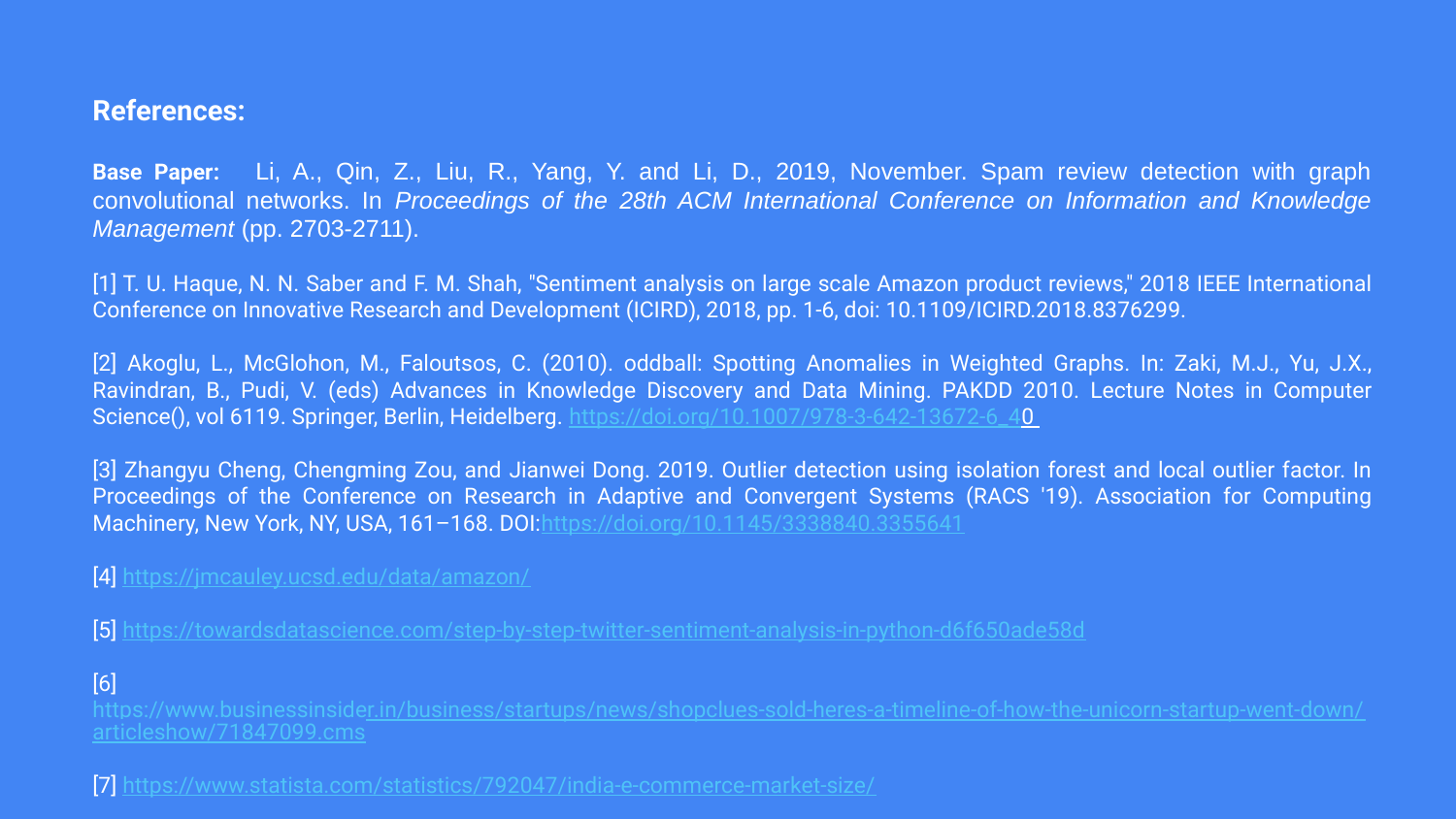

# References:

Base Paper:   Li, A., Qin, Z., Liu, R., Yang, Y. and Li, D., 2019, November. Spam review detection with graph convolutional networks. In Proceedings of the 28th ACM International Conference on Information and Knowledge Management (pp. 2703-2711).

[1] T. U. Haque, N. N. Saber and F. M. Shah, "Sentiment analysis on large scale Amazon product reviews," 2018 IEEE International Conference on Innovative Research and Development (ICIRD), 2018, pp. 1-6, doi: 10.1109/ICIRD.2018.8376299.

[2] Akoglu, L., McGlohon, M., Faloutsos, C. (2010). oddball: Spotting Anomalies in Weighted Graphs. In: Zaki, M.J., Yu, J.X., Ravindran, B., Pudi, V. (eds) Advances in Knowledge Discovery and Data Mining. PAKDD 2010. Lecture Notes in Computer Science(), vol 6119. Springer, Berlin, Heidelberg. https://doi.org/10.1007/978-3-642-13672-6_40

[3] Zhangyu Cheng, Chengming Zou, and Jianwei Dong. 2019. Outlier detection using isolation forest and local outlier factor. In Proceedings of the Conference on Research in Adaptive and Convergent Systems (RACS '19). Association for Computing Machinery, New York, NY, USA, 161–168. DOI:https://doi.org/10.1145/3338840.3355641

[4] https://jmcauley.ucsd.edu/data/amazon/

[5] https://towardsdatascience.com/step-by-step-twitter-sentiment-analysis-in-python-d6f650ade58d

[6]https://www.businessinsider.in/business/startups/news/shopclues-sold-heres-a-timeline-of-how-the-unicorn-startup-went-down/articleshow/71847099.cms

[7] https://www.statista.com/statistics/792047/india-e-commerce-market-size/